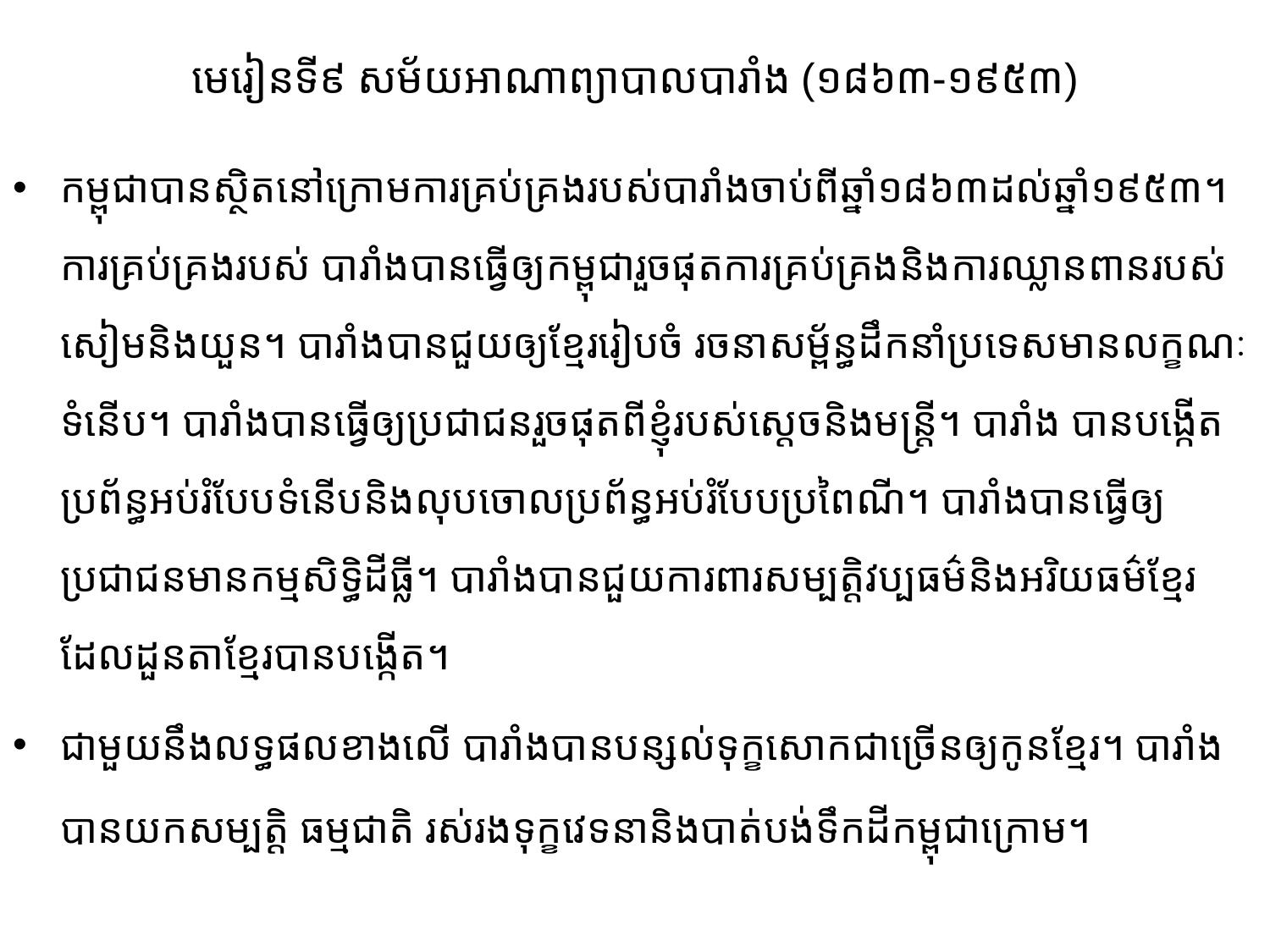

# មេរៀនទី៩ សម័យអាណាព្យាបាលបារាំង (១៨៦៣-១៩៥៣)
កម្ពុជាបានស្ថិតនៅក្រោមការគ្រប់គ្រងរបស់បារាំងចាប់ពីឆ្នាំ១៨៦៣ដល់ឆ្នាំ១៩៥៣។ ការគ្រប់គ្រងរបស់ បារាំងបានធ្វើឲ្យកម្ពុជារួចផុតការគ្រប់គ្រងនិងការឈ្លានពានរបស់សៀមនិងយួន។ បារាំងបានជួយឲ្យខ្មែររៀបចំ រចនាសម្ព័ន្ធដឹកនាំប្រទេសមានលក្ខណៈទំនើប។ បារាំងបានធ្វើឲ្យប្រជាជនរួចផុតពីខ្ញុំរបស់ស្តេចនិងមន្រ្តី។ បារាំង បានបង្កើតប្រព័ន្ធអប់រំបែបទំនើបនិងលុបចោលប្រព័ន្ធអប់រំបែបប្រពៃណី។ បារាំងបានធ្វើឲ្យប្រជាជនមានកម្ម​សិទ្ធិ​ដីធ្លី។ បារាំងបានជួយការពារសម្បត្តិវប្បធម៌និងអរិយធម៌ខ្មែរដែលដួនតាខ្មែរបានបង្កើត។
ជាមួយនឹងលទ្ធផលខាងលើ បារាំងបានបន្សល់ទុក្ខសោកជាច្រើនឲ្យកូនខ្មែរ។ បារាំងបានយកសម្បត្តិ ធម្មជាតិ រស់រងទុក្ខវេទនានិងបាត់បង់ទឹកដីកម្ពុជាក្រោម។